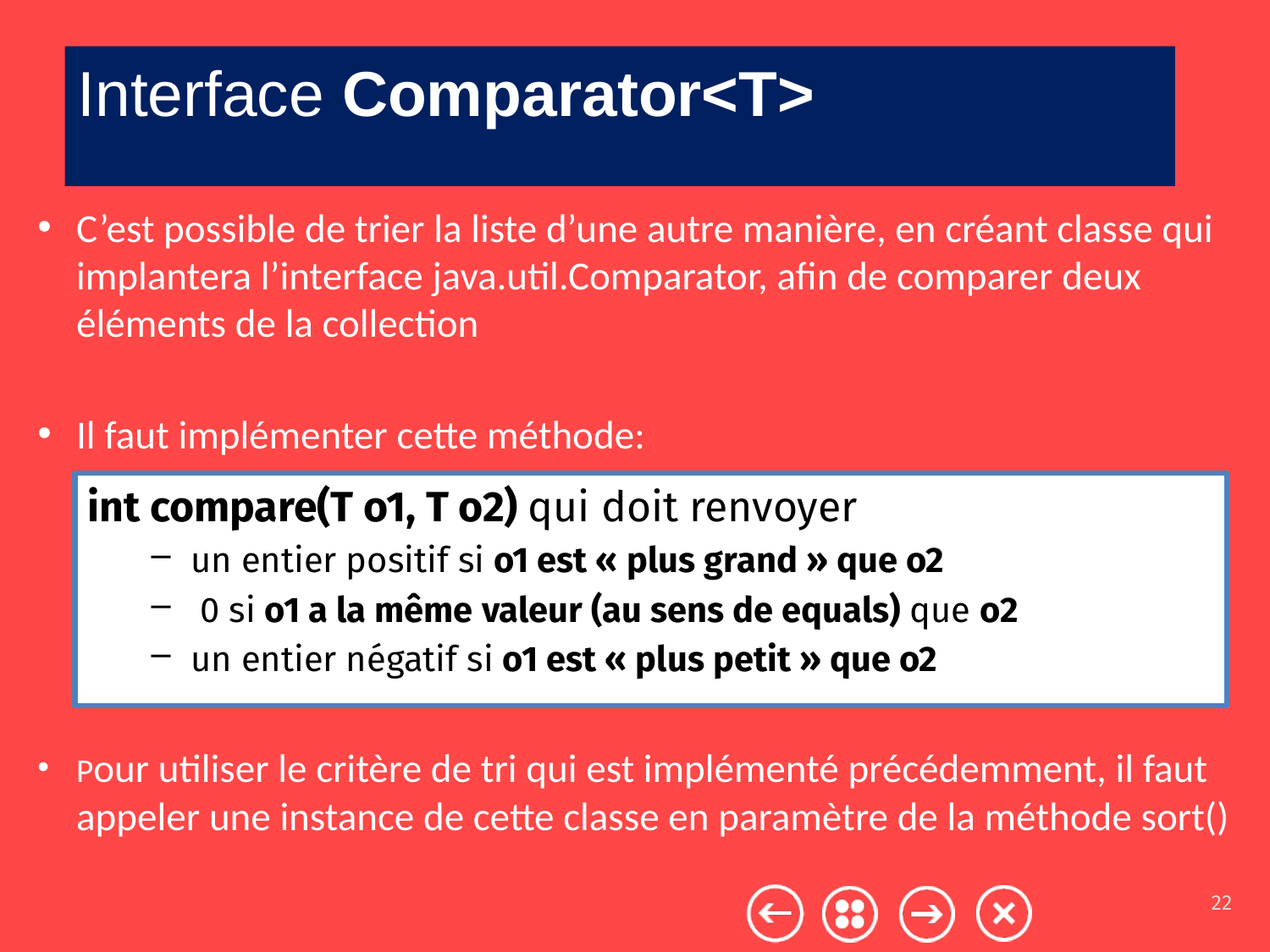

# Interface Comparator<T>
C’est possible de trier la liste d’une autre manière, en créant classe qui implantera l’interface java.util.Comparator, afin de comparer deux éléments de la collection

Il faut implémenter cette méthode:

Pour utiliser le critère de tri qui est implémenté précédemment, il faut appeler une instance de cette classe en paramètre de la méthode sort()

int compare(T o1, T o2) qui doit renvoyer
un entier positif si o1 est « plus grand » que o2
 0 si o1 a la même valeur (au sens de equals) que o2
un entier négatif si o1 est « plus petit » que o2

22